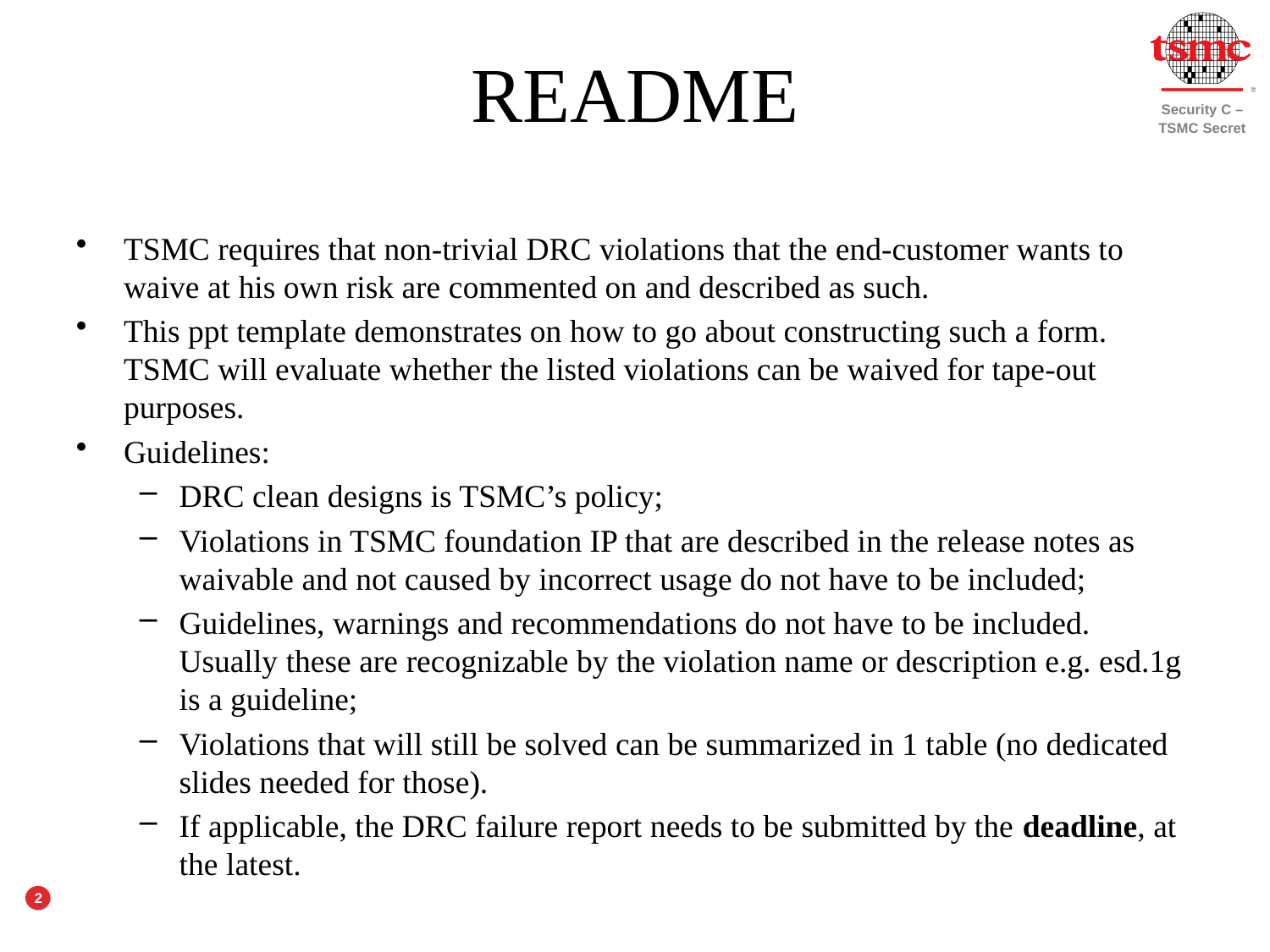

# README
TSMC requires that non-trivial DRC violations that the end-customer wants to waive at his own risk are commented on and described as such.
This ppt template demonstrates on how to go about constructing such a form. TSMC will evaluate whether the listed violations can be waived for tape-out purposes.
Guidelines:
DRC clean designs is TSMC’s policy;
Violations in TSMC foundation IP that are described in the release notes as waivable and not caused by incorrect usage do not have to be included;
Guidelines, warnings and recommendations do not have to be included. Usually these are recognizable by the violation name or description e.g. esd.1g is a guideline;
Violations that will still be solved can be summarized in 1 table (no dedicated slides needed for those).
If applicable, the DRC failure report needs to be submitted by the deadline, at the latest.